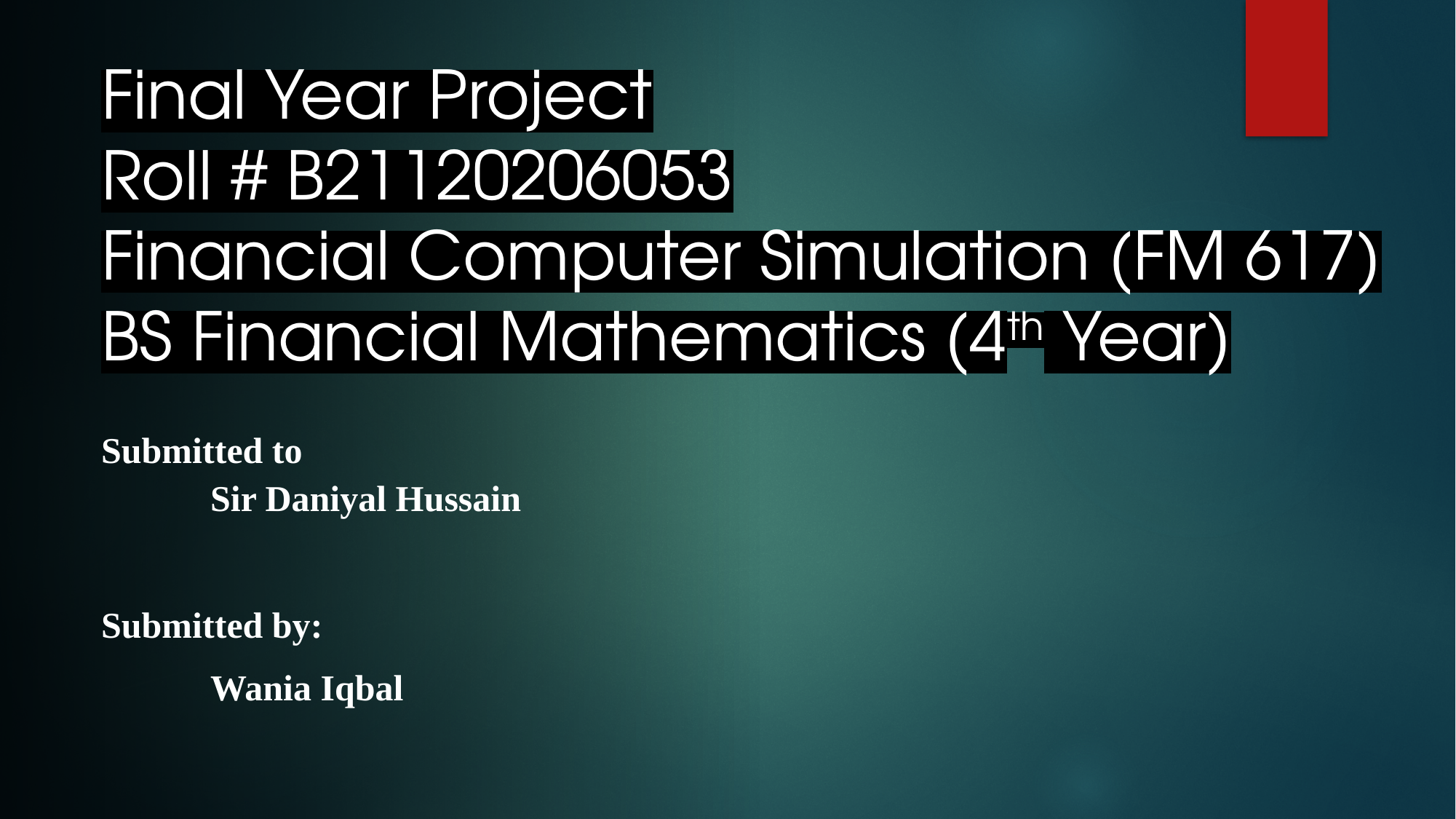

# Final Year Project Roll # B21120206053 Financial Computer Simulation (FM 617) BS Financial Mathematics (4th Year)
Submitted to
	Sir Daniyal Hussain

Submitted by:
	Wania Iqbal